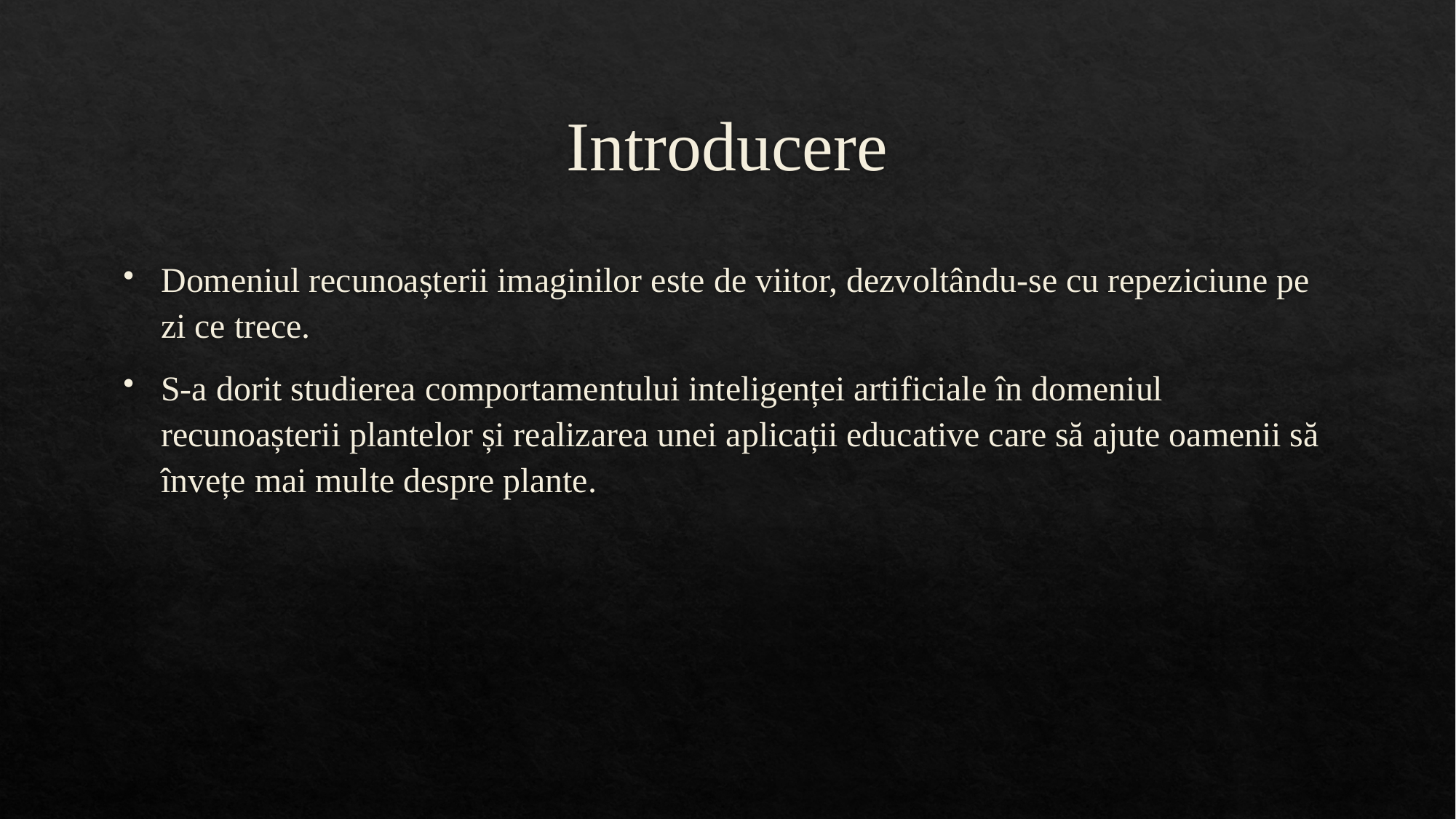

# Introducere
Domeniul recunoașterii imaginilor este de viitor, dezvoltându-se cu repeziciune pe zi ce trece.
S-a dorit studierea comportamentului inteligenței artificiale în domeniul recunoașterii plantelor și realizarea unei aplicații educative care să ajute oamenii să învețe mai multe despre plante.